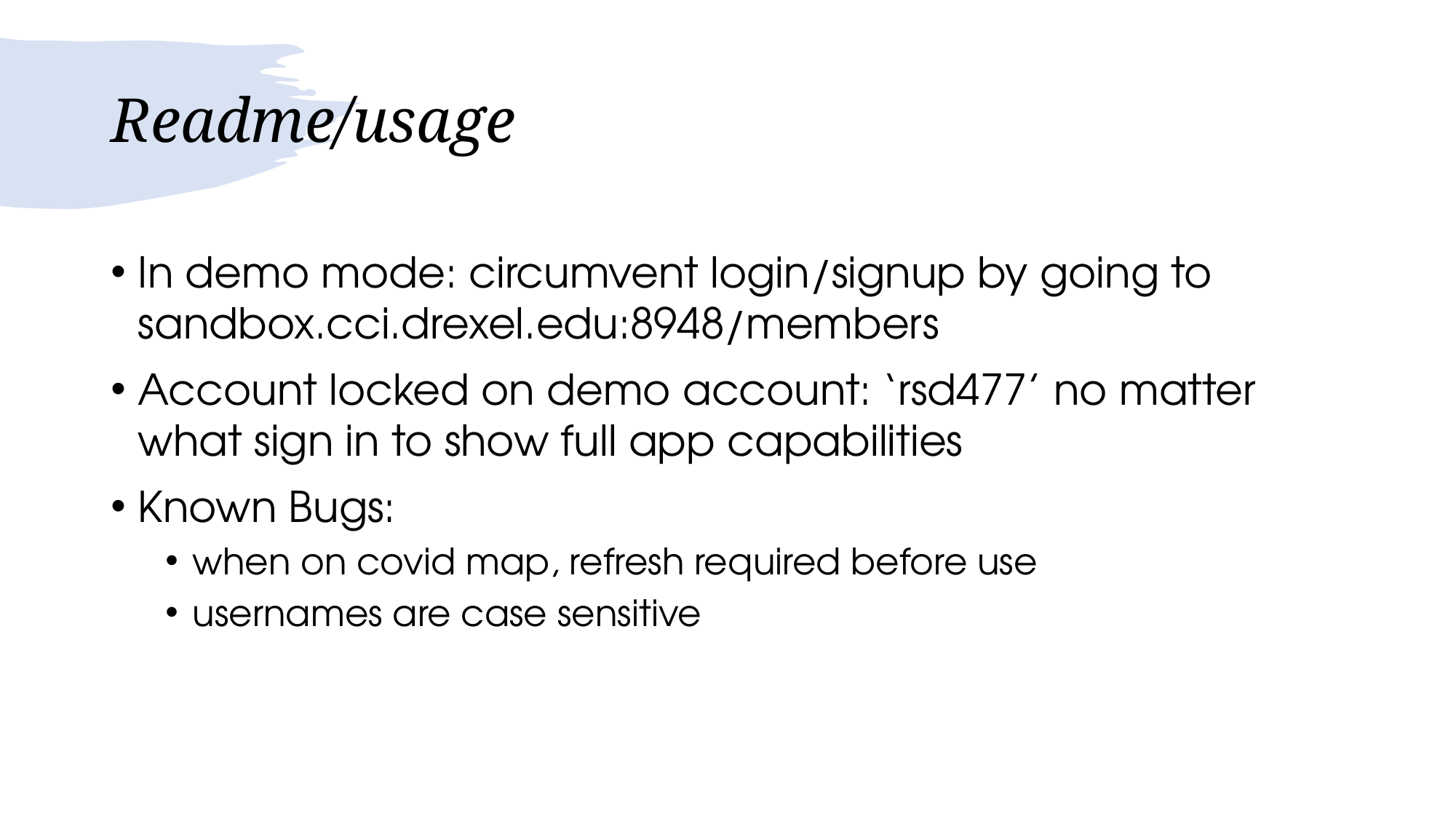

# Readme/usage
In demo mode: circumvent login/signup by going to sandbox.cci.drexel.edu:8948/members
Account locked on demo account: ‘rsd477’ no matter what sign in to show full app capabilities
Known Bugs:
when on covid map, refresh required before use
usernames are case sensitive